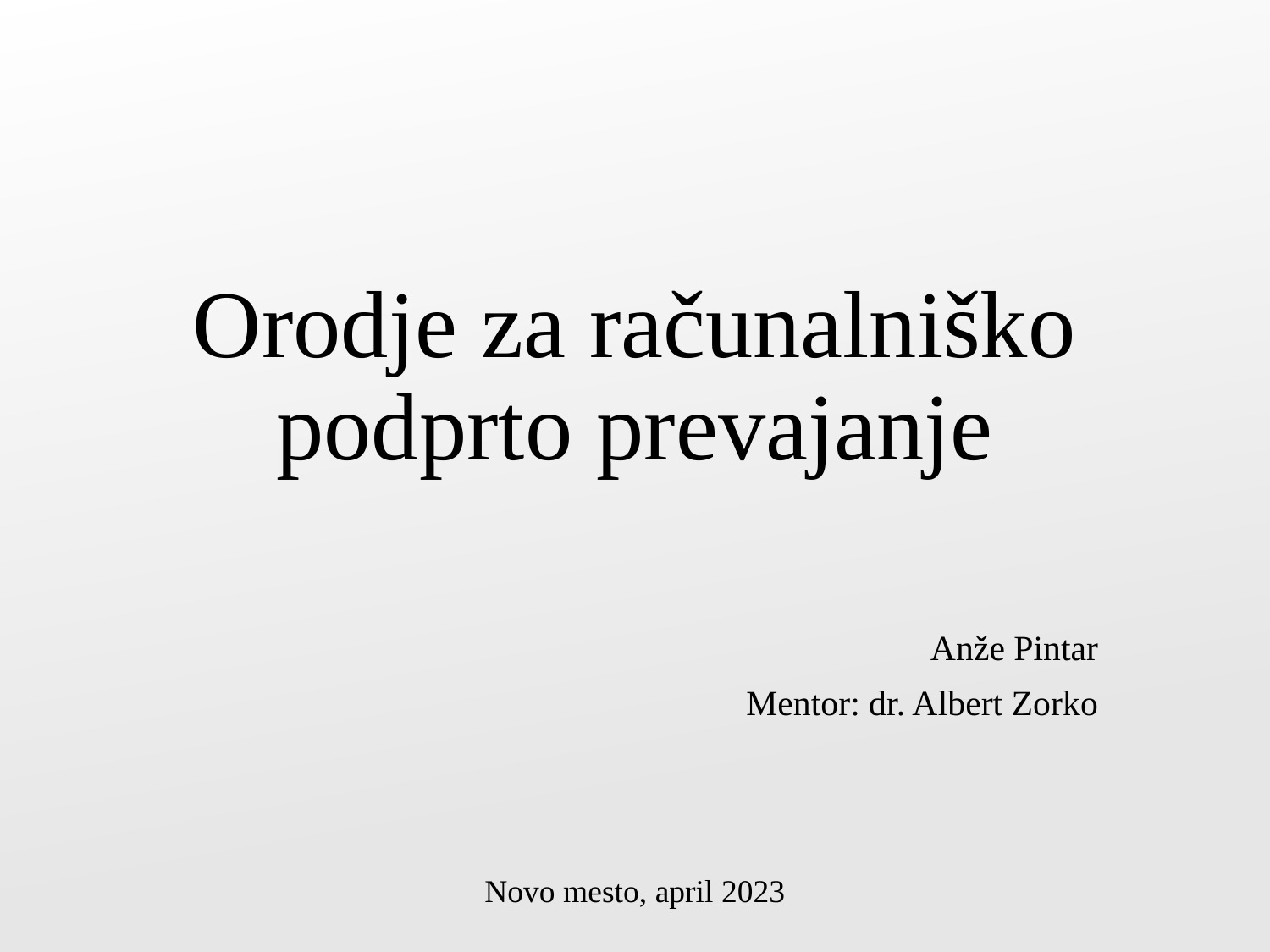

# Orodje za računalniško podprto prevajanje
Anže Pintar
Mentor: dr. Albert Zorko
Novo mesto, april 2023